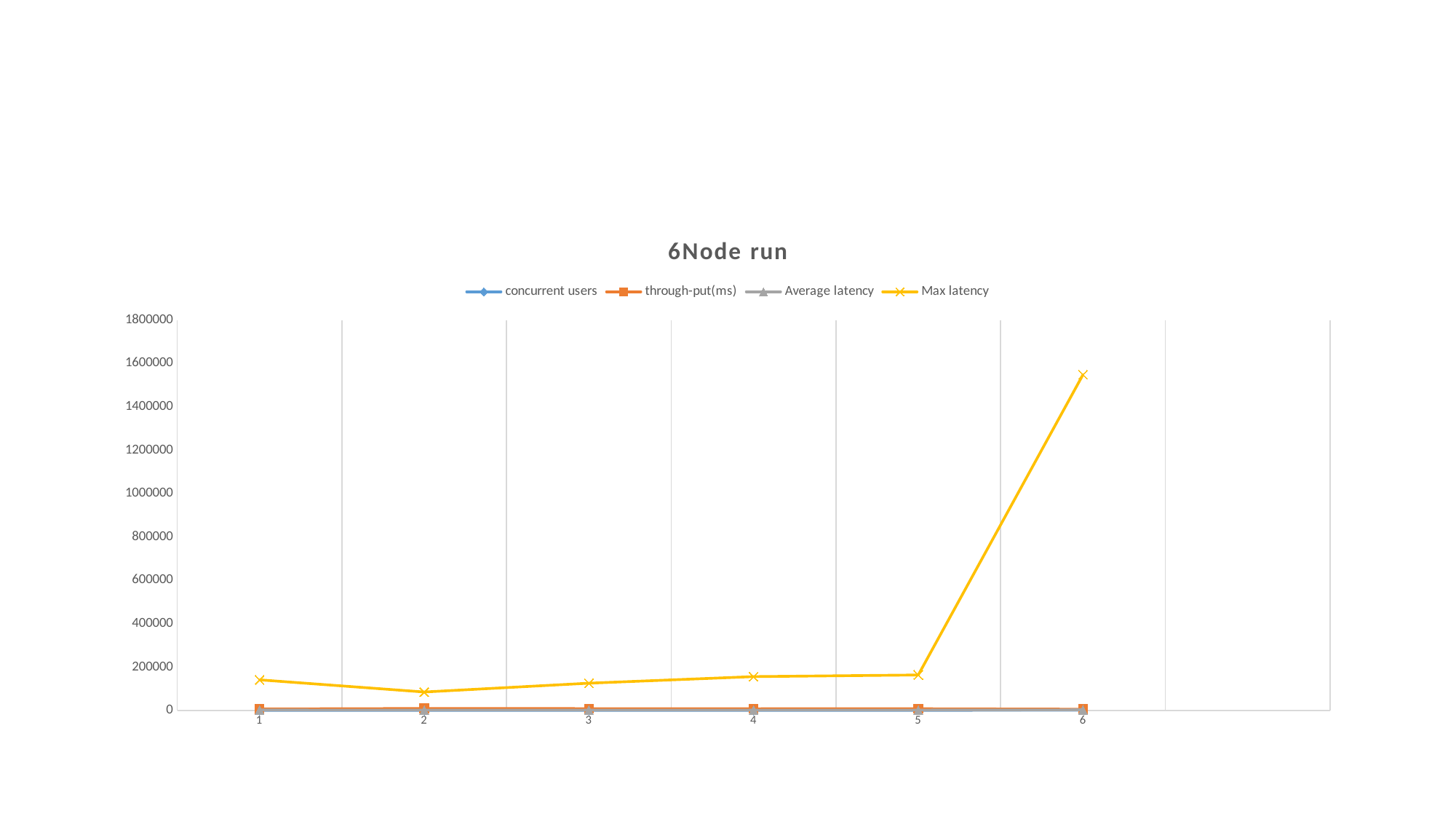

#

### Chart: 6Node run

| Category | concurrent users | through-put(ms) | Average latency | Max latency |
|---|---|---|---|---|